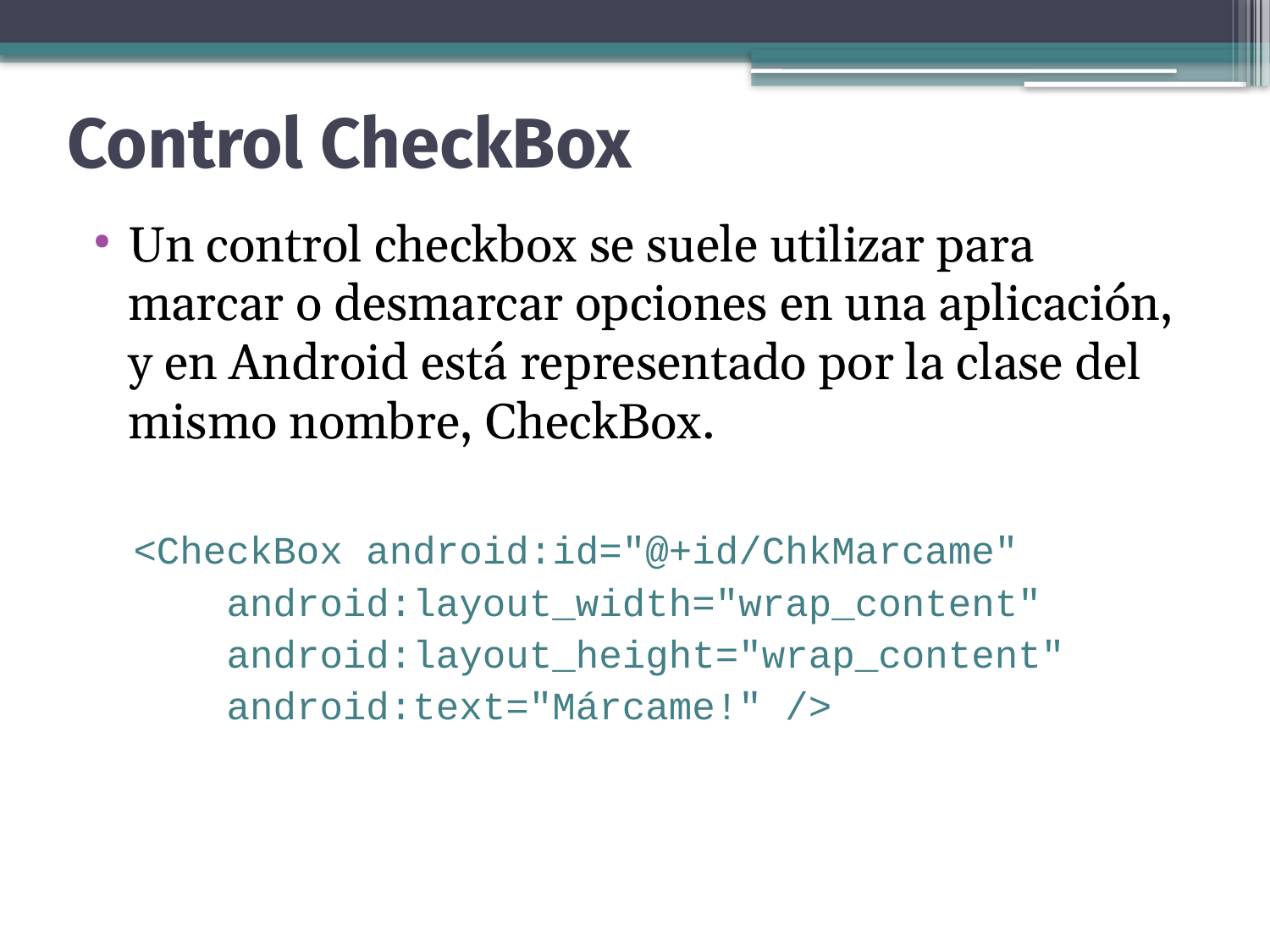

# Control CheckBox
Un control checkbox se suele utilizar para marcar o desmarcar opciones en una aplicación, y en Android está representado por la clase del mismo nombre, CheckBox.

<CheckBox android:id="@+id/ChkMarcame"
    android:layout_width="wrap_content"
    android:layout_height="wrap_content"
    android:text="Márcame!" />